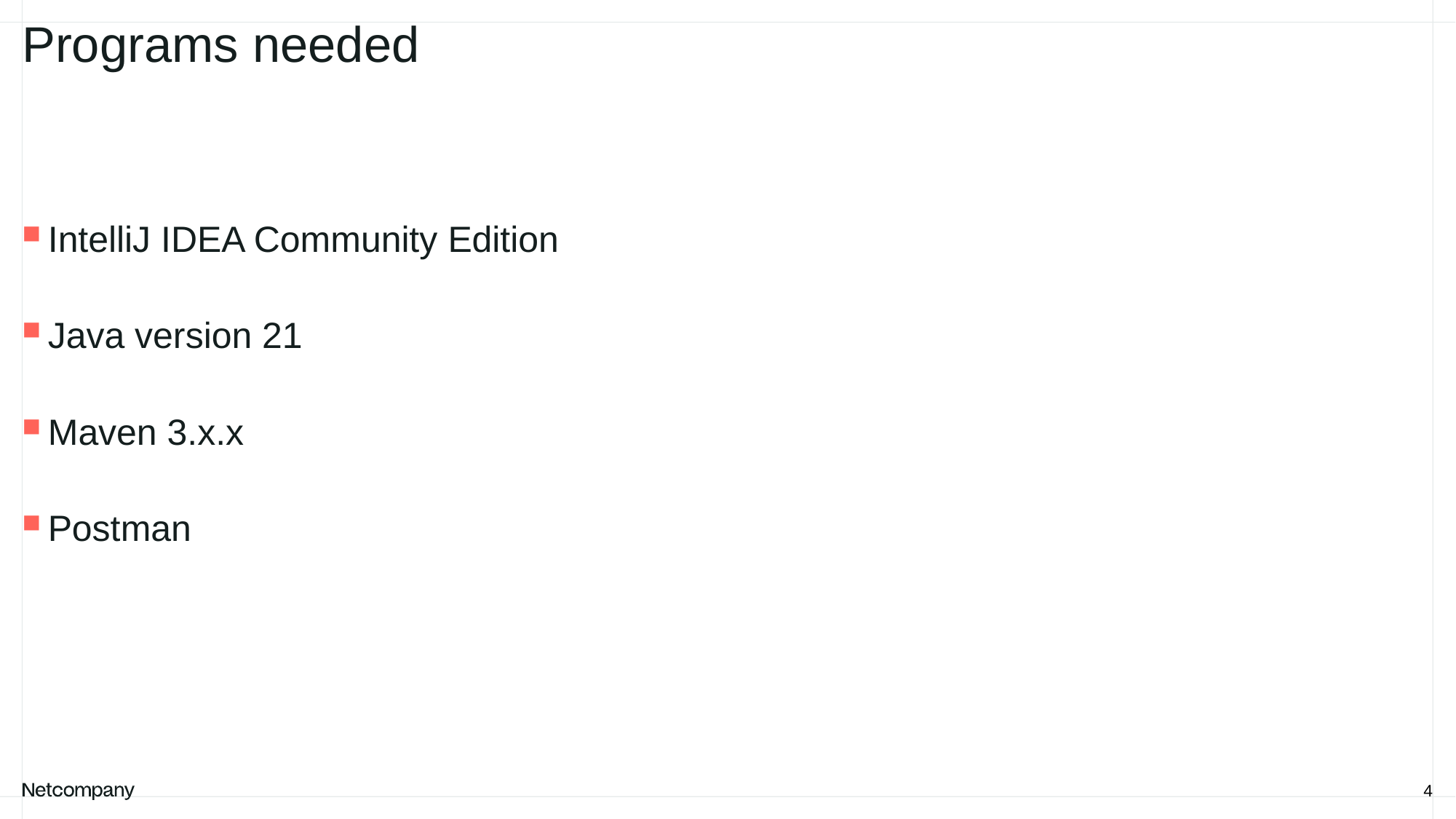

# Programs needed
IntelliJ IDEA Community Edition
Java version 21
Maven 3.x.x
Postman
4